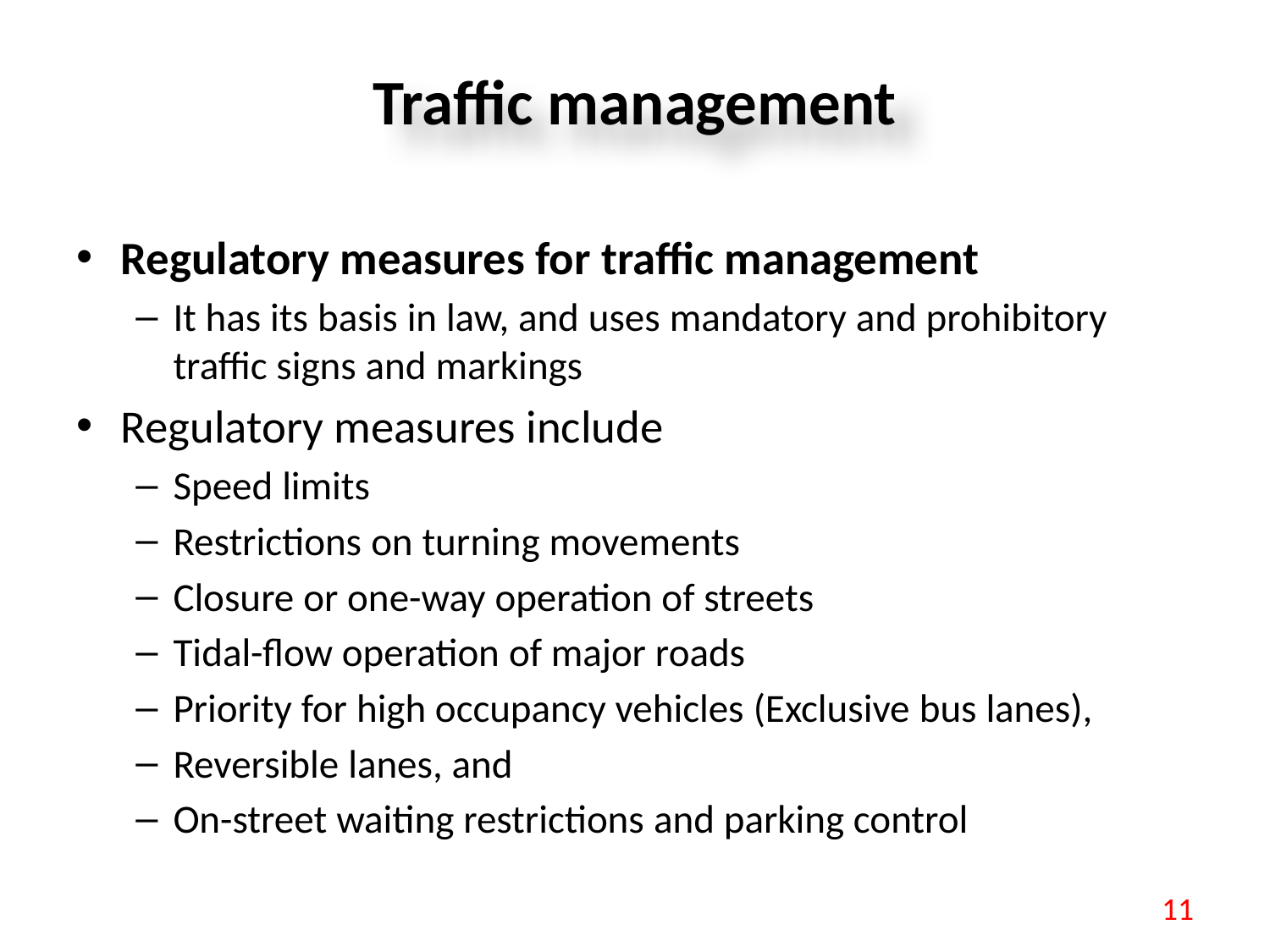

# Traffic management
Regulatory measures for traffic management
It has its basis in law, and uses mandatory and prohibitory traffic signs and markings
Regulatory measures include
Speed limits
Restrictions on turning movements
Closure or one-way operation of streets
Tidal-flow operation of major roads
Priority for high occupancy vehicles (Exclusive bus lanes),
Reversible lanes, and
On-street waiting restrictions and parking control
11